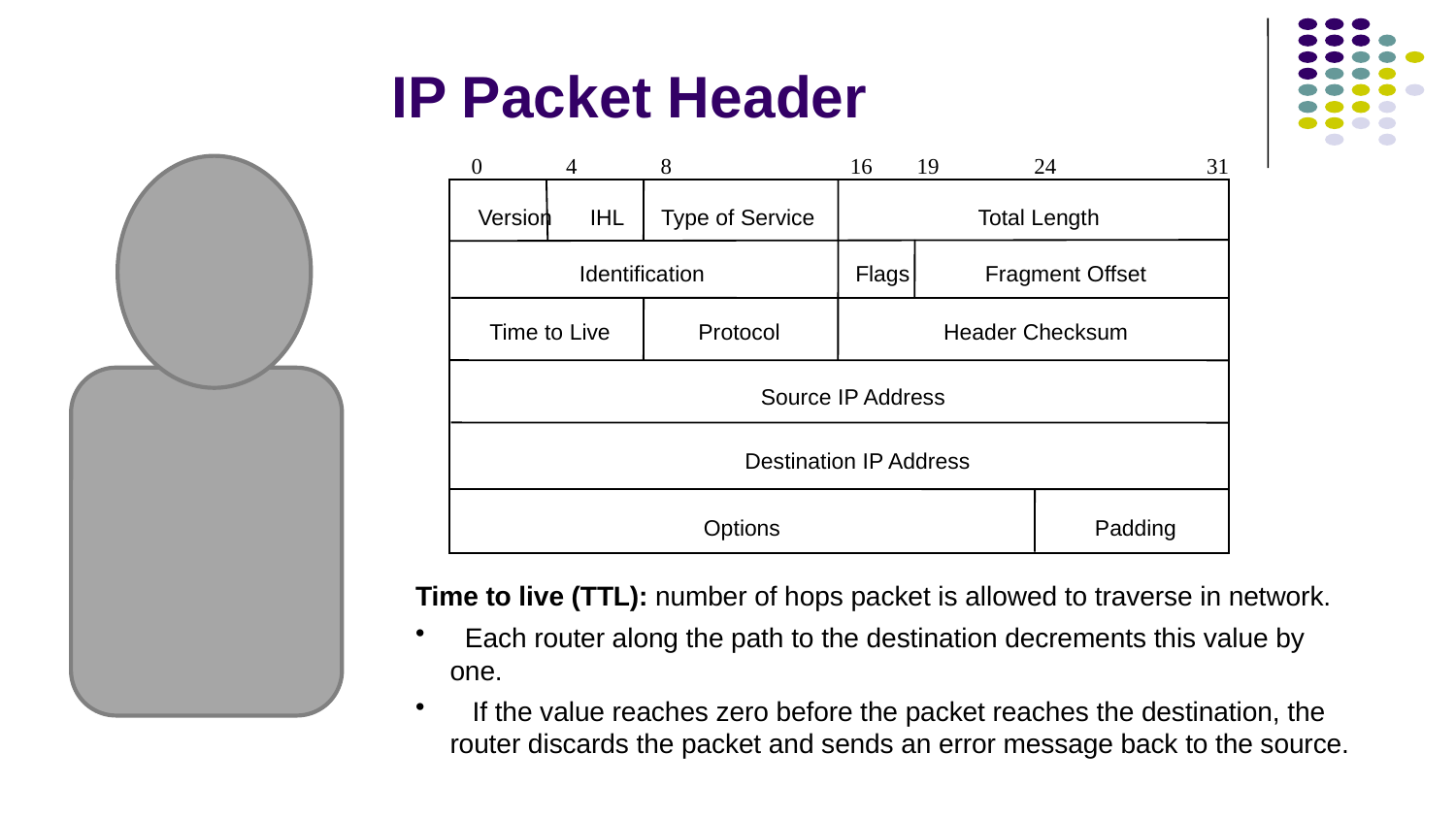

# IP Packet Header
0               4               8                                16        19                 24                           31

Version      IHL      Type of Service                          Total Length

Identification                        Flags            Fragment Offset

Time to Live              Protocol                          Header Checksum

Source IP Address

Destination IP Address

Options                                                  Padding

Time to live (TTL): number of hops packet is allowed to traverse in network.
  Each router along the path to the destination decrements this value by one.
   If the value reaches zero before the packet reaches the destination, the router discards the packet and sends an error message back to the source.